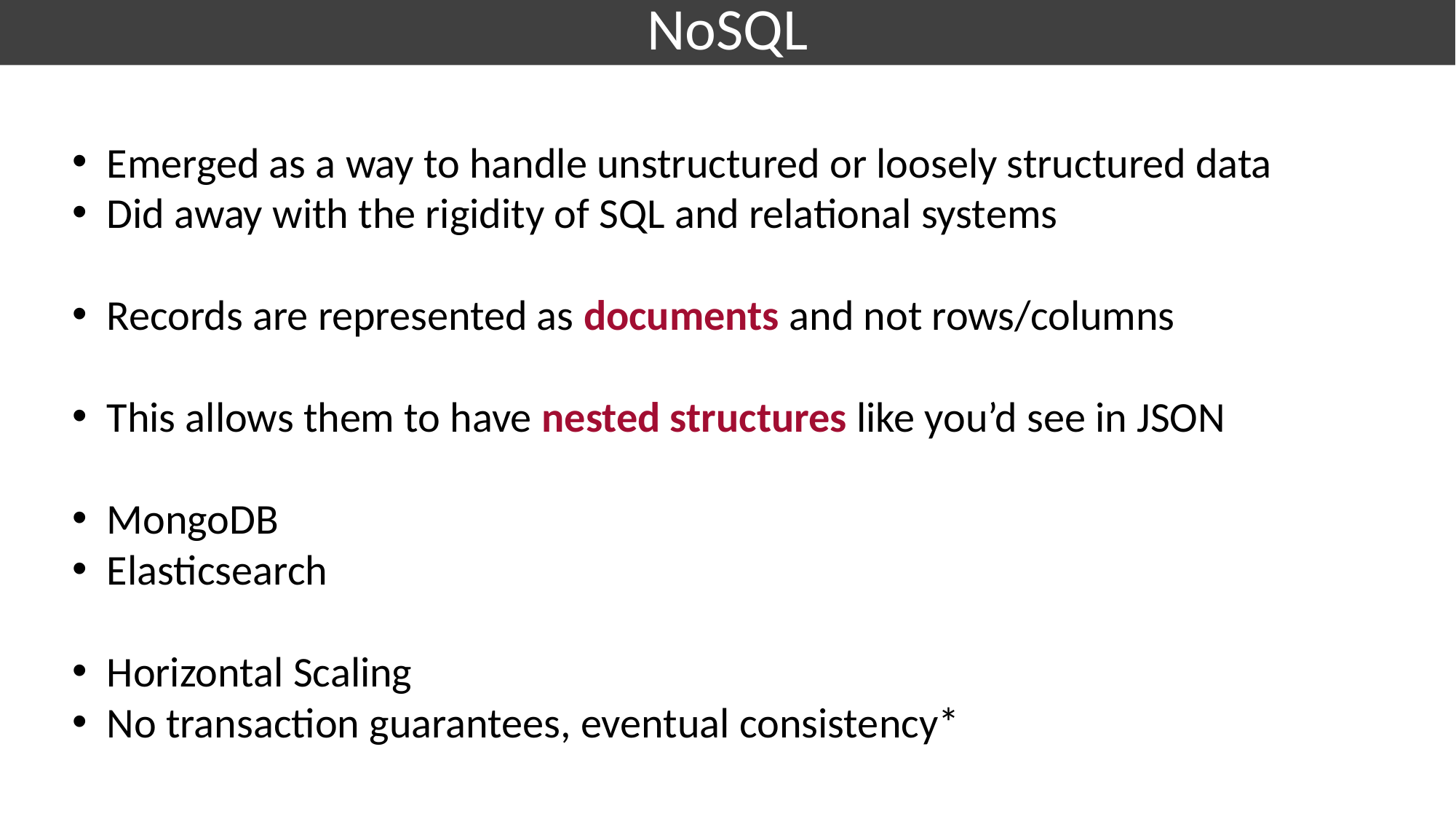

# NoSQL
Emerged as a way to handle unstructured or loosely structured data
Did away with the rigidity of SQL and relational systems

Records are represented as documents and not rows/columns

This allows them to have nested structures like you’d see in JSON

MongoDB
Elasticsearch

Horizontal Scaling
No transaction guarantees, eventual consistency*